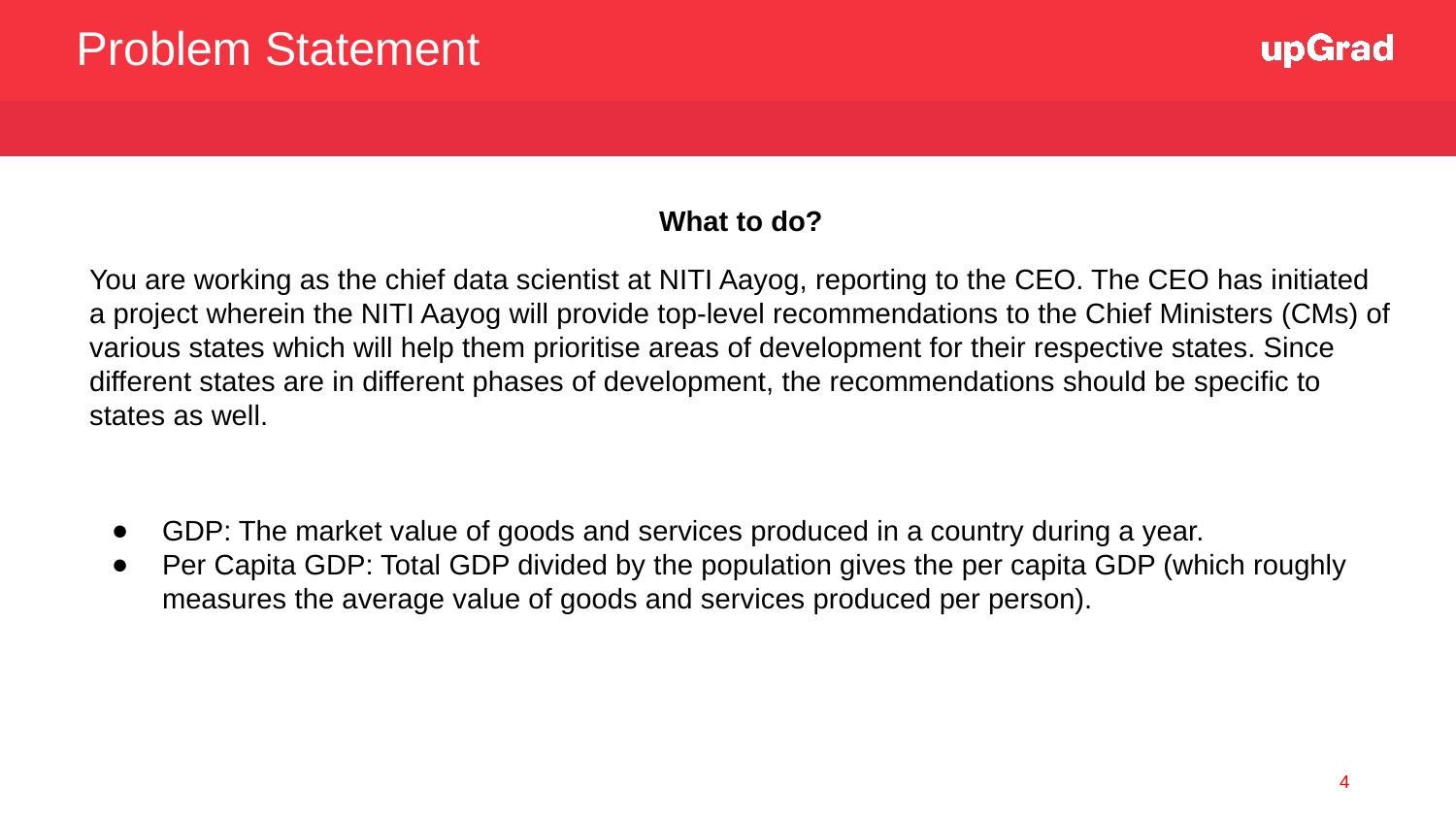

Problem Statement

What to do?
You are working as the chief data scientist at NITI Aayog, reporting to the CEO. The CEO has initiated a project wherein the NITI Aayog will provide top-level recommendations to the Chief Ministers (CMs) of various states which will help them prioritise areas of development for their respective states. Since different states are in different phases of development, the recommendations should be specific to states as well.

GDP: The market value of goods and services produced in a country during a year.
Per Capita GDP: Total GDP divided by the population gives the per capita GDP (which roughly measures the average value of goods and services produced per person).

4